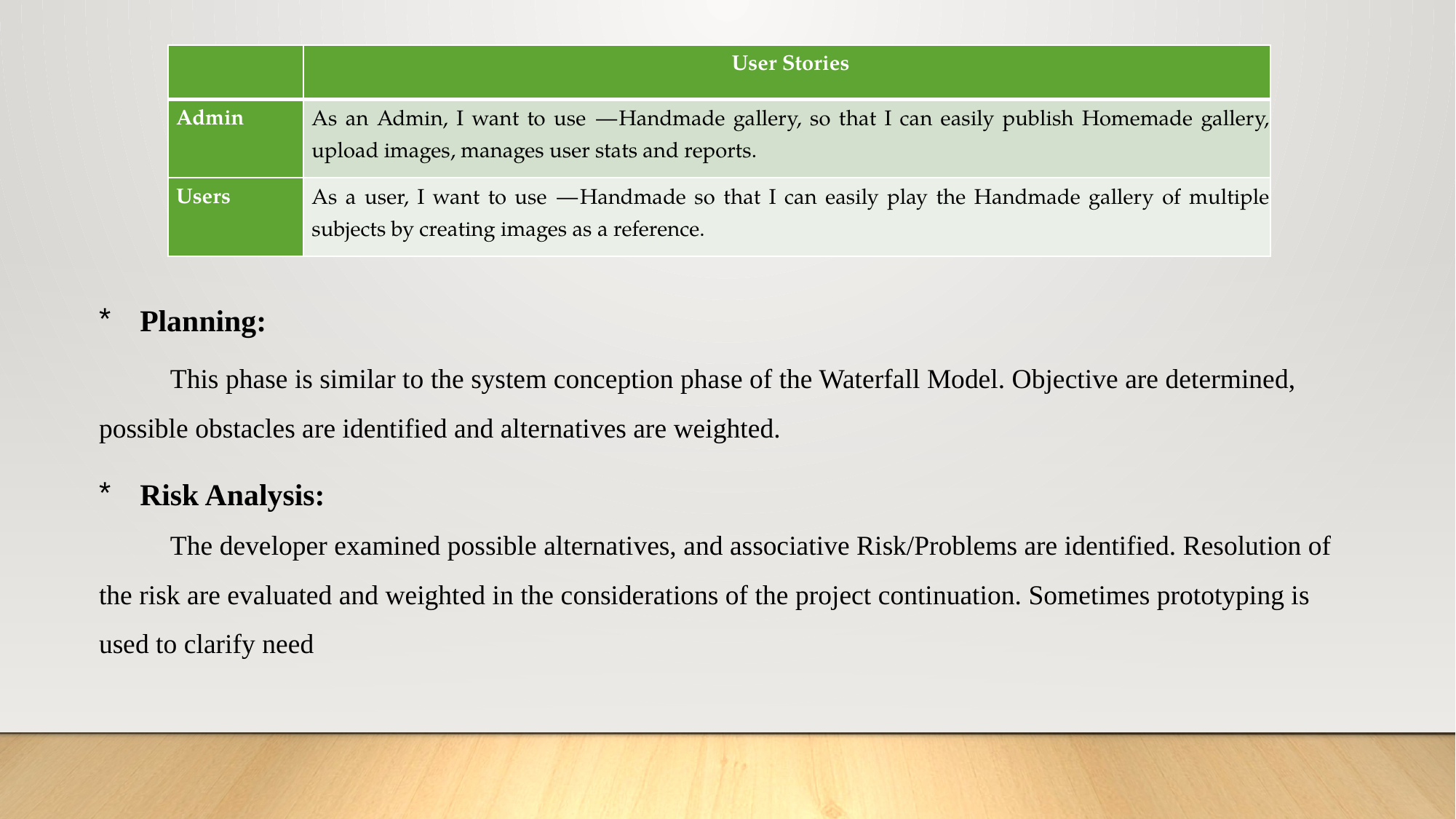

|  | User Stories |
| --- | --- |
| Admin | As an Admin, I want to use ―Handmade gallery, so that I can easily publish Homemade gallery, upload images, manages user stats and reports. |
| Users | As a user, I want to use ―Handmade so that I can easily play the Handmade gallery of multiple subjects by creating images as a reference. |
Planning:
	This phase is similar to the system conception phase of the Waterfall Model. Objective are determined, possible obstacles are identified and alternatives are weighted.
Risk Analysis:
	The developer examined possible alternatives, and associative Risk/Problems are identified. Resolution of the risk are evaluated and weighted in the considerations of the project continuation. Sometimes prototyping is used to clarify need